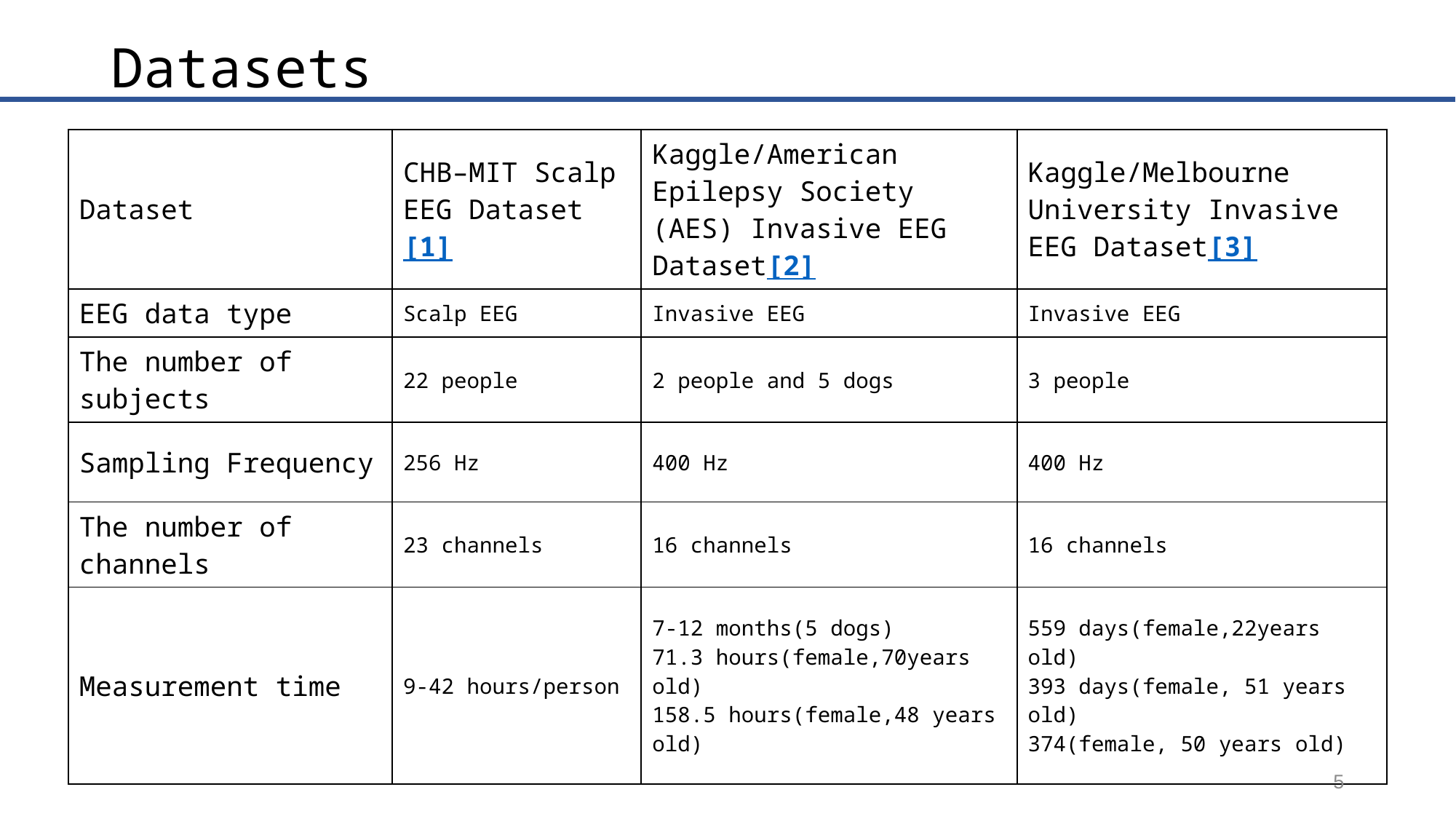

# Datasets
| Dataset | CHB–MIT Scalp EEG Dataset[1] | Kaggle/American Epilepsy Society (AES) Invasive EEG Dataset[2] | Kaggle/Melbourne University Invasive EEG Dataset[3] |
| --- | --- | --- | --- |
| EEG data type | Scalp EEG | Invasive EEG | Invasive EEG |
| The number of subjects | 22 people | 2 people and 5 dogs | 3 people |
| Sampling Frequency | 256 Hz | 400 Hz | 400 Hz |
| The number of channels | 23 channels | 16 channels | 16 channels |
| Measurement time | 9-42 hours/person | 7-12 months(5 dogs) 71.3 hours(female,70years old) 158.5 hours(female,48 years old) | 559 days(female,22years old) 393 days(female, 51 years old) 374(female, 50 years old) |
5